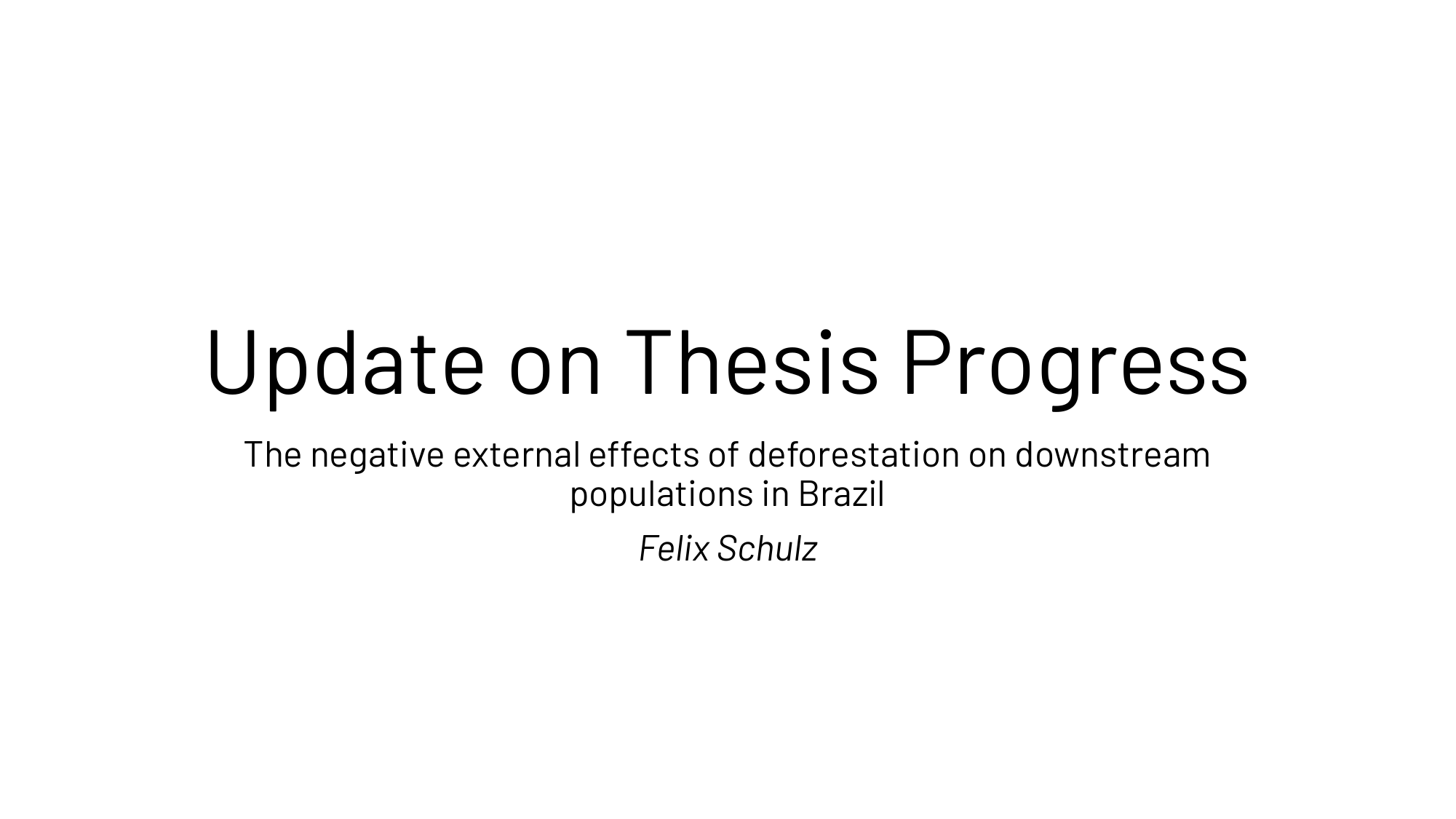

# Update on Thesis Progress
The negative external effects of deforestation on downstream populations in Brazil
Felix Schulz